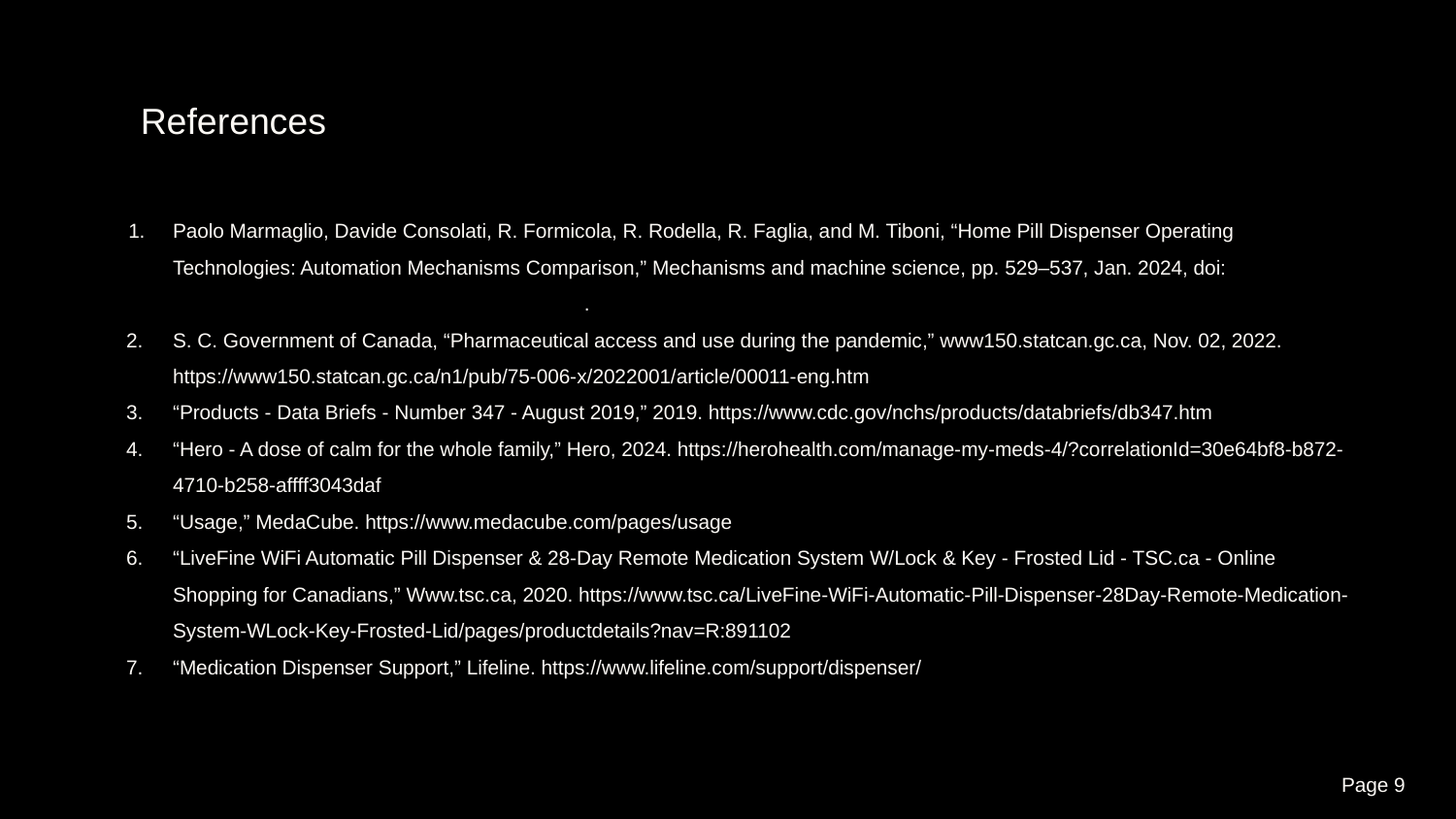

References
Paolo Marmaglio, Davide Consolati, R. Formicola, R. Rodella, R. Faglia, and M. Tiboni, “Home Pill Dispenser Operating Technologies: Automation Mechanisms Comparison,” Mechanisms and machine science, pp. 529–537, Jan. 2024, doi: https://doi.org/10.1007/978-3-031-64569-3_60.
S. C. Government of Canada, “Pharmaceutical access and use during the pandemic,” www150.statcan.gc.ca, Nov. 02, 2022. https://www150.statcan.gc.ca/n1/pub/75-006-x/2022001/article/00011-eng.htm
“Products - Data Briefs - Number 347 - August 2019,” 2019. https://www.cdc.gov/nchs/products/databriefs/db347.htm
“Hero - A dose of calm for the whole family,” Hero, 2024. https://herohealth.com/manage-my-meds-4/?correlationId=30e64bf8-b872-4710-b258-affff3043daf
“Usage,” MedaCube. https://www.medacube.com/pages/usage
“LiveFine WiFi Automatic Pill Dispenser & 28-Day Remote Medication System W/Lock & Key - Frosted Lid - TSC.ca - Online Shopping for Canadians,” Www.tsc.ca, 2020. https://www.tsc.ca/LiveFine-WiFi-Automatic-Pill-Dispenser-28Day-Remote-Medication-System-WLock-Key-Frosted-Lid/pages/productdetails?nav=R:891102
“Medication Dispenser Support,” Lifeline. https://www.lifeline.com/support/dispenser/